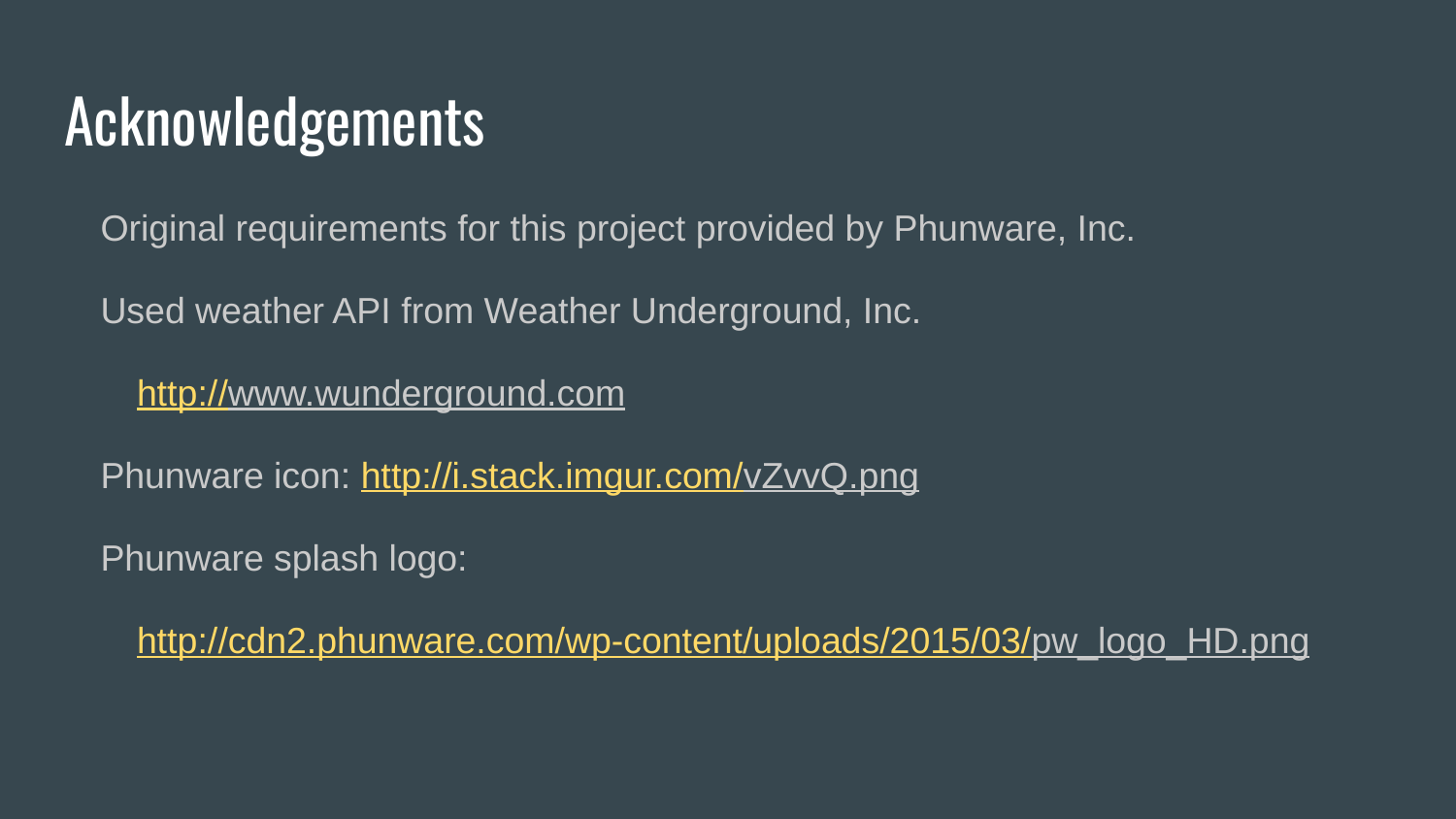

# Acknowledgements
Original requirements for this project provided by Phunware, Inc.
Used weather API from Weather Underground, Inc.
	http://www.wunderground.com
Phunware icon: http://i.stack.imgur.com/vZvvQ.png
Phunware splash logo:
	http://cdn2.phunware.com/wp-content/uploads/2015/03/pw_logo_HD.png